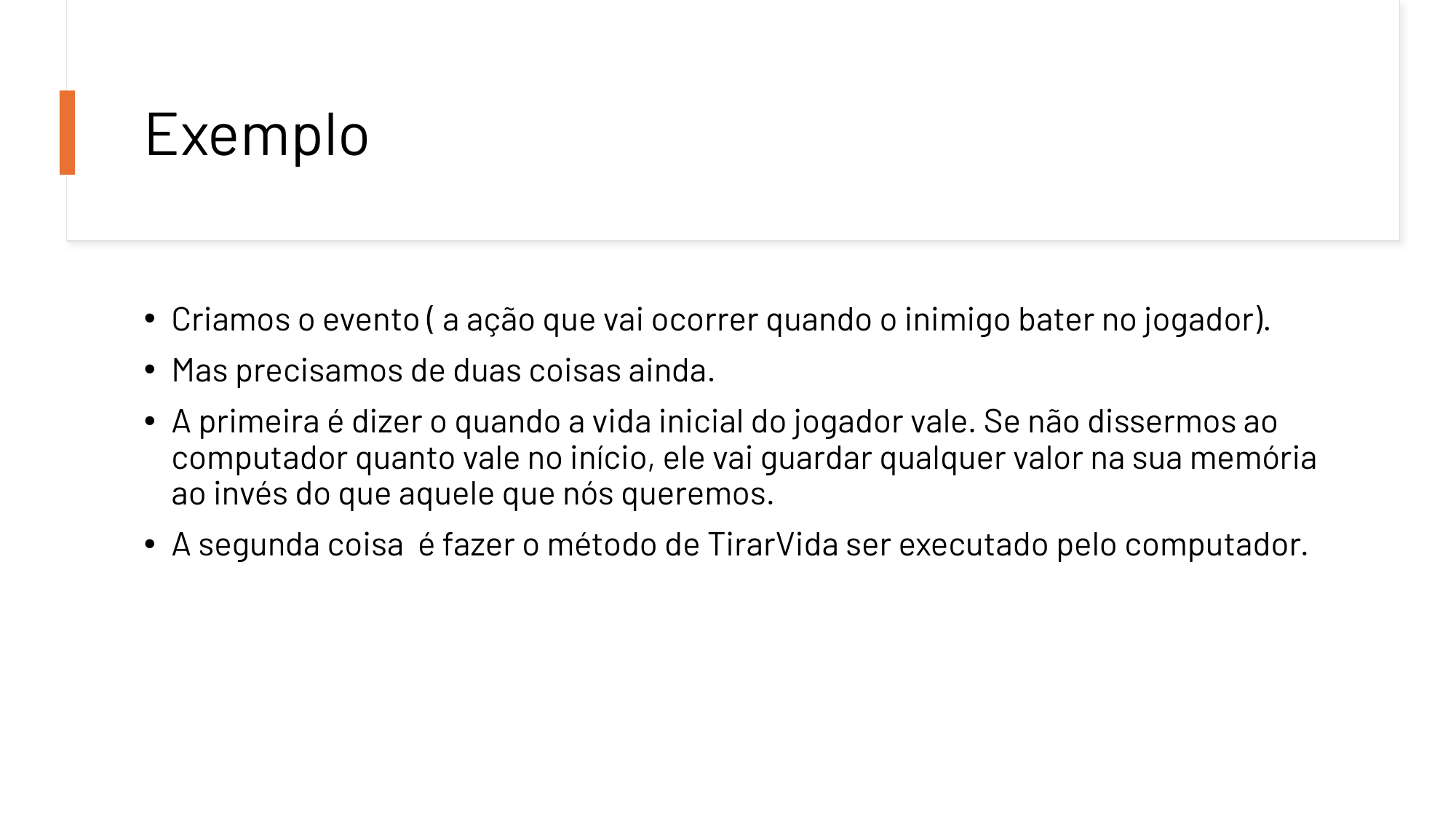

# Exemplo

Criamos o evento ( a ação que vai ocorrer quando o inimigo bater no jogador).
Mas precisamos de duas coisas ainda.
A primeira é dizer o quando a vida inicial do jogador vale. Se não dissermos ao computador quanto vale no início, ele vai guardar qualquer valor na sua memória ao invés do que aquele que nós queremos.
A segunda coisa  é fazer o método de TirarVida ser executado pelo computador.